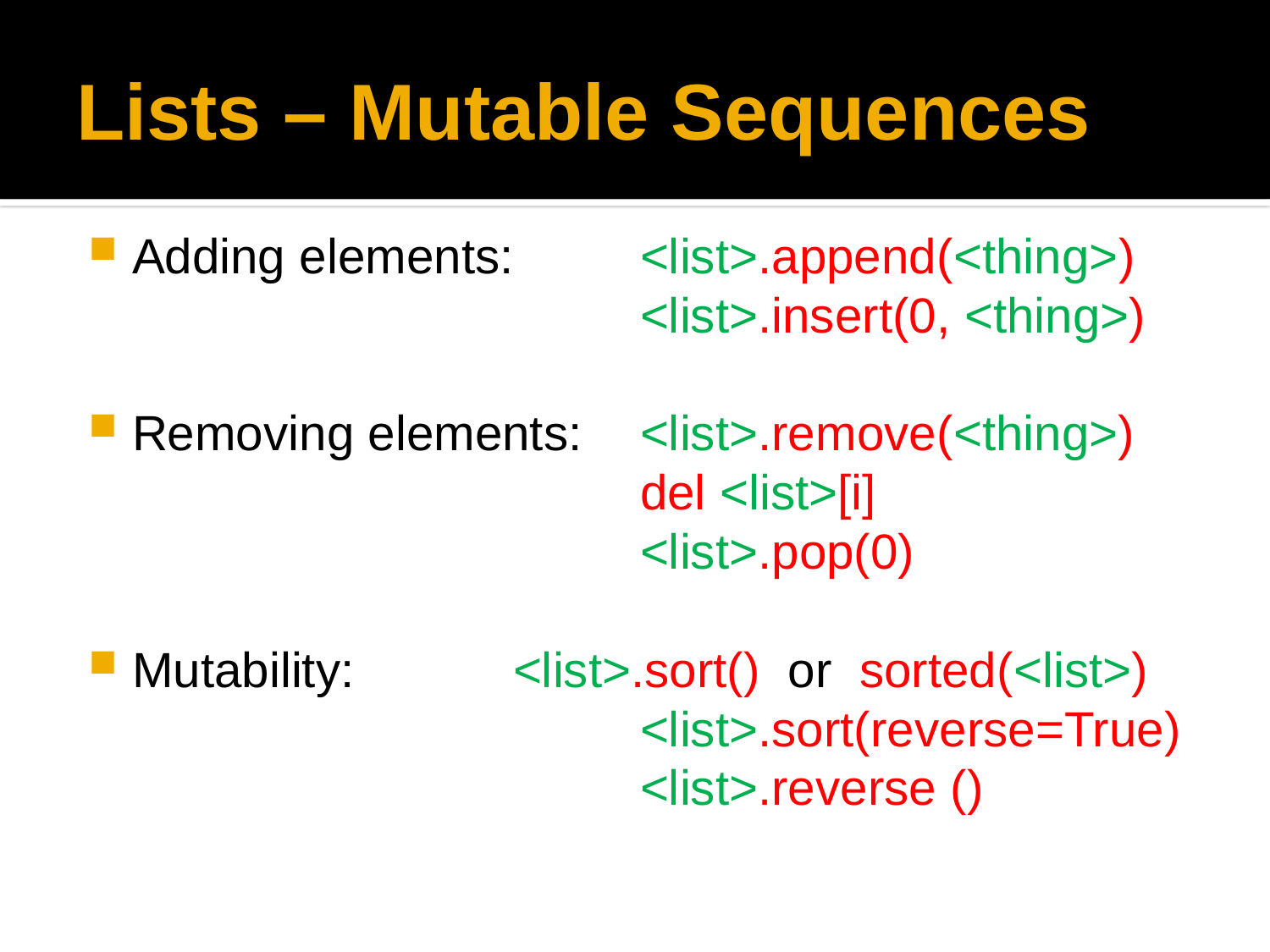

# Lists – Mutable Sequences
Adding elements: 	<list>.append(<thing>)
				<list>.insert(0, <thing>)

Removing elements:	<list>.remove(<thing>)
				del <list>[i]
				<list>.pop(0)

Mutability:		<list>.sort()  or  sorted(<list>)
				<list>.sort(reverse=True)
				<list>.reverse ()